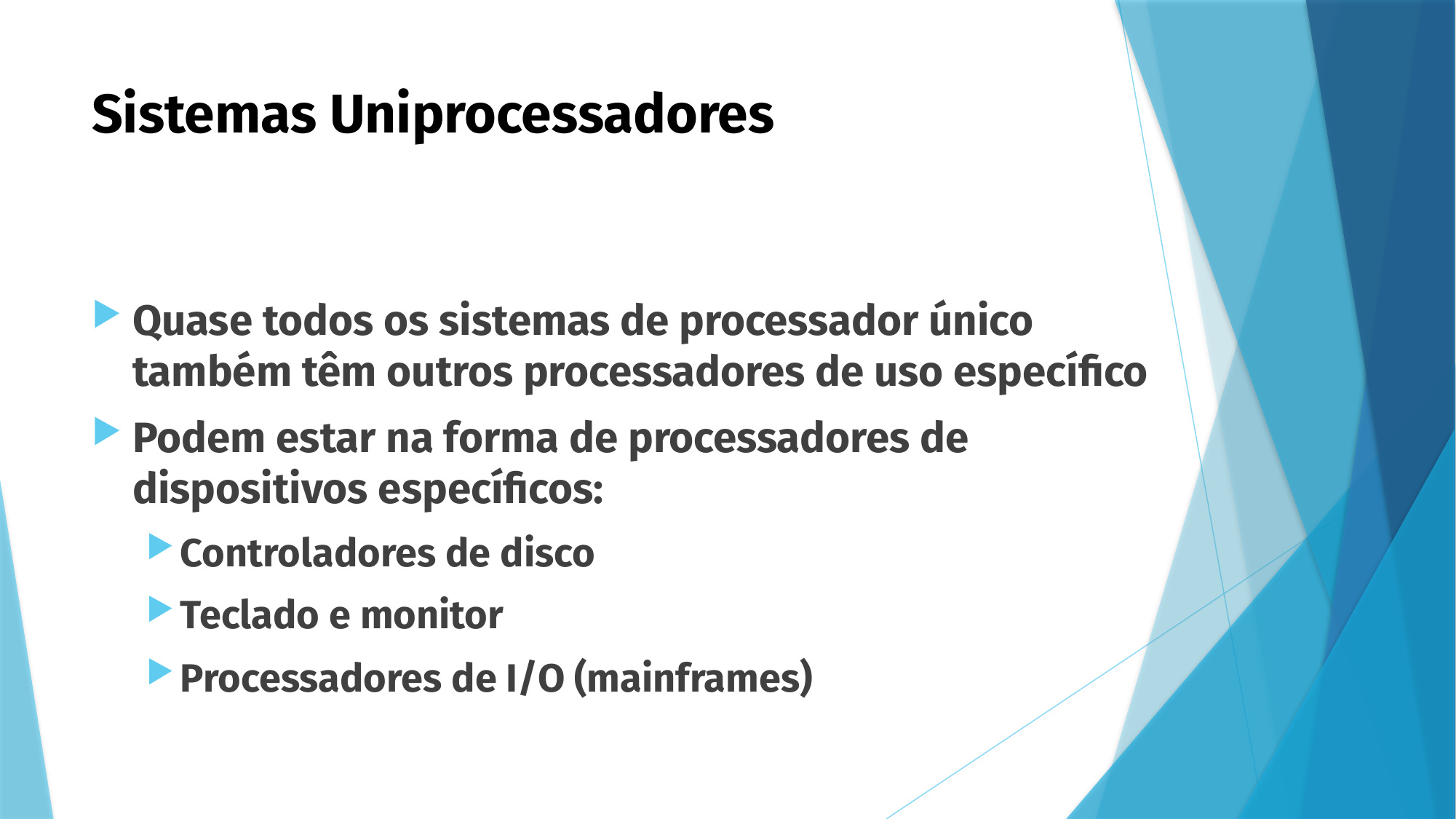

# Sistemas Uniprocessadores
Quase todos os sistemas de processador único também têm outros processadores de uso específico
Podem estar na forma de processadores de dispositivos específicos:
Controladores de disco
Teclado e monitor
Processadores de I/O (mainframes)